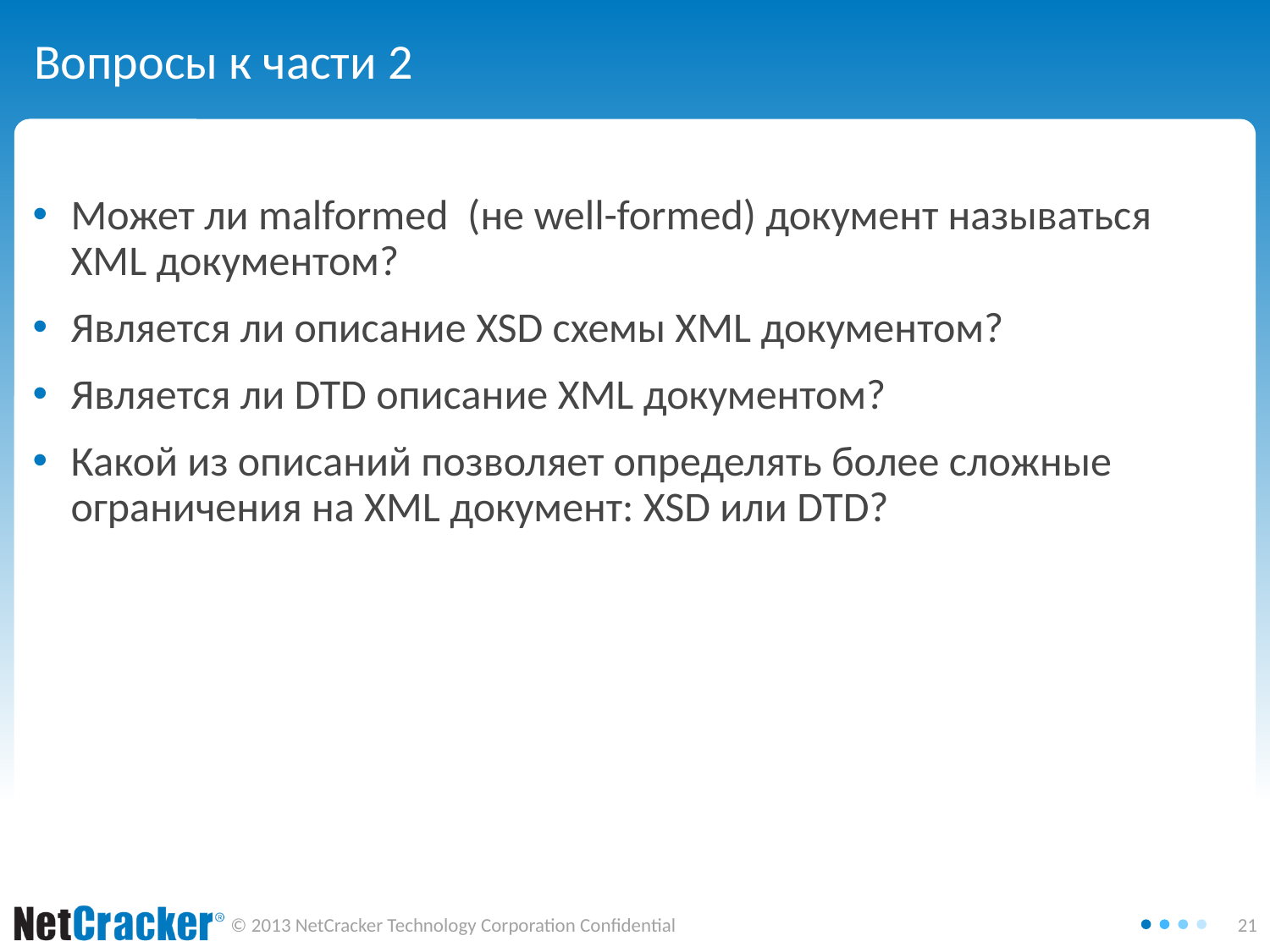

# Вопросы к части 2
Может ли malformed  (не well-formed) документ называться XML документом?
Является ли описание XSD схемы XML документом?
Является ли DTD описание XML документом?
Какой из описаний позволяет определять более сложные ограничения на XML документ: XSD или DTD?

Saturday, October 04, 2014
21